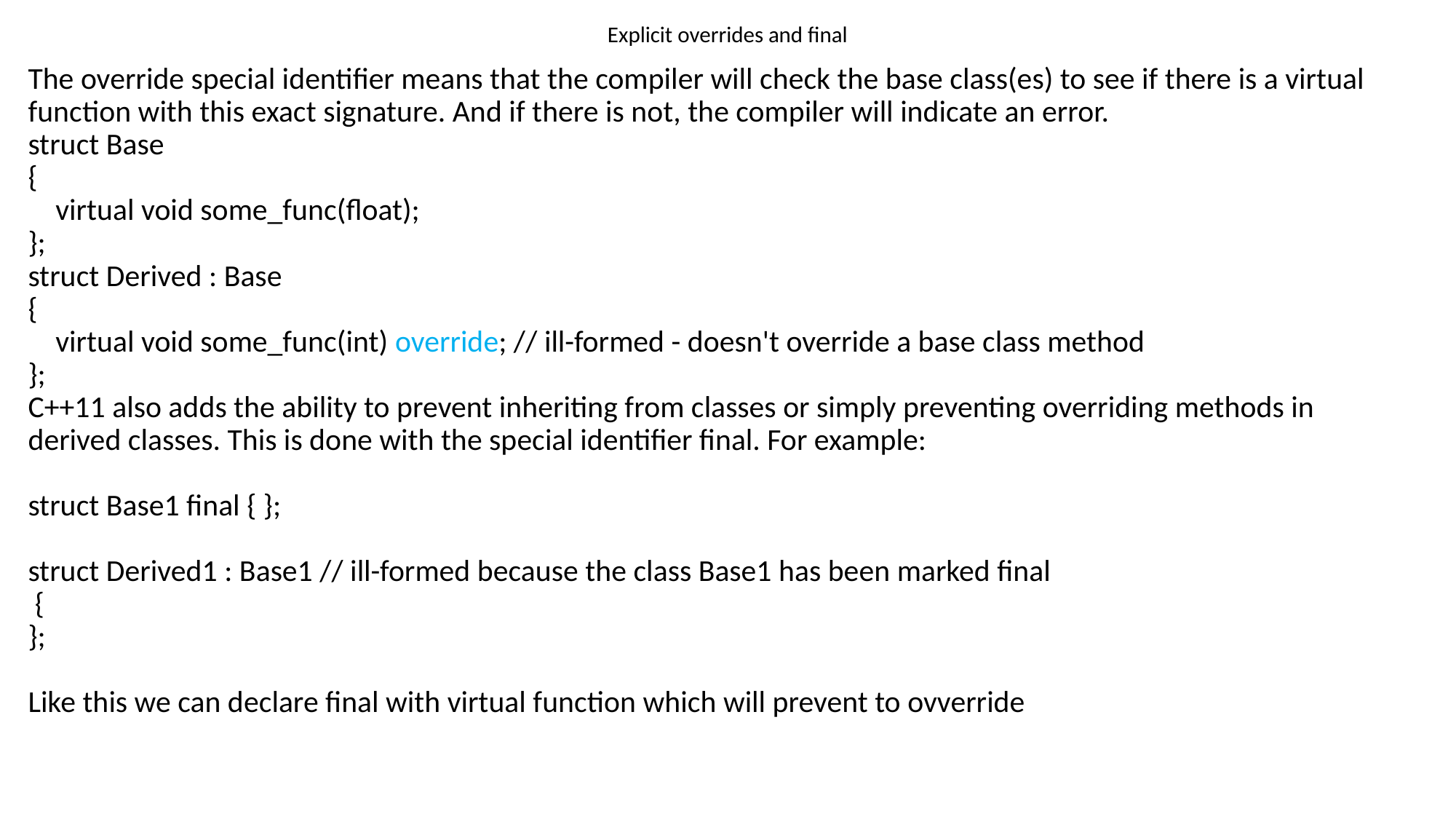

# Explicit overrides and final
The override special identifier means that the compiler will check the base class(es) to see if there is a virtual function with this exact signature. And if there is not, the compiler will indicate an error.
struct Base
{
    virtual void some_func(float);
};
struct Derived : Base
{
    virtual void some_func(int) override; // ill-formed - doesn't override a base class method
};
C++11 also adds the ability to prevent inheriting from classes or simply preventing overriding methods in derived classes. This is done with the special identifier final. For example:

struct Base1 final { };

struct Derived1 : Base1 // ill-formed because the class Base1 has been marked final
 {
};

Like this we can declare final with virtual function which will prevent to ovverride